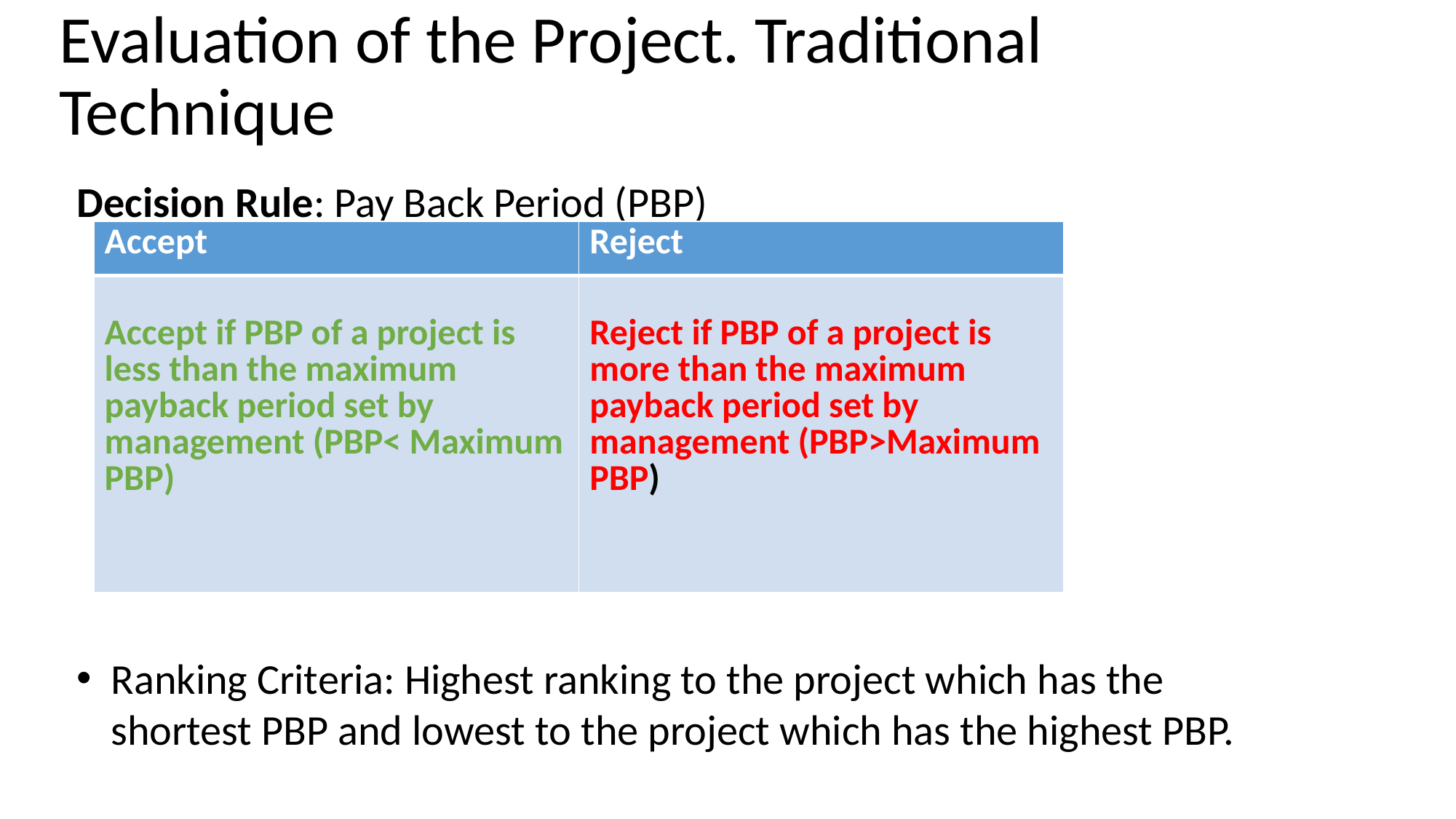

Evaluation of the Project. Traditional Technique
Decision Rule: Pay Back Period (PBP)

Ranking Criteria: Highest ranking to the project which has the shortest PBP and lowest to the project which has the highest PBP.

| Accept | Reject |
| --- | --- |
| Accept if PBP of a project is less than the maximum payback period set by management (PBP< Maximum PBP) | Reject if PBP of a project is more than the maximum payback period set by management (PBP>Maximum PBP) |